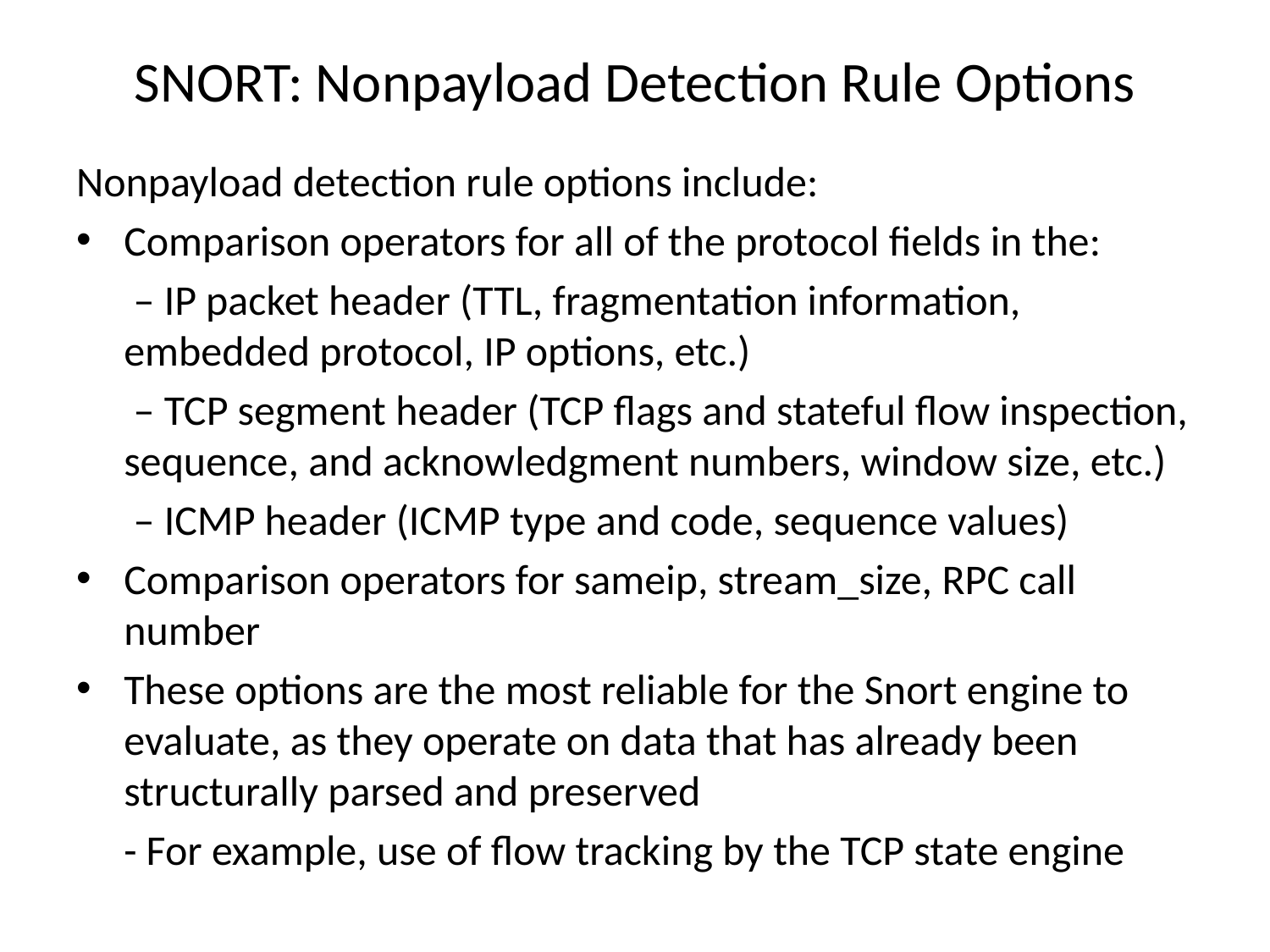

# SNORT: Nonpayload Detection Rule Options
Nonpayload detection rule options include:
Comparison operators for all of the protocol fields in the:
      – IP packet header (TTL, fragmentation information, embedded protocol, IP options, etc.)
      – TCP segment header (TCP flags and stateful flow inspection, sequence, and acknowledgment numbers, window size, etc.)
      – ICMP header (ICMP type and code, sequence values)
Comparison operators for sameip, stream_size, RPC call number
These options are the most reliable for the Snort engine to evaluate, as they operate on data that has already been structurally parsed and preserved
     - For example, use of flow tracking by the TCP state engine